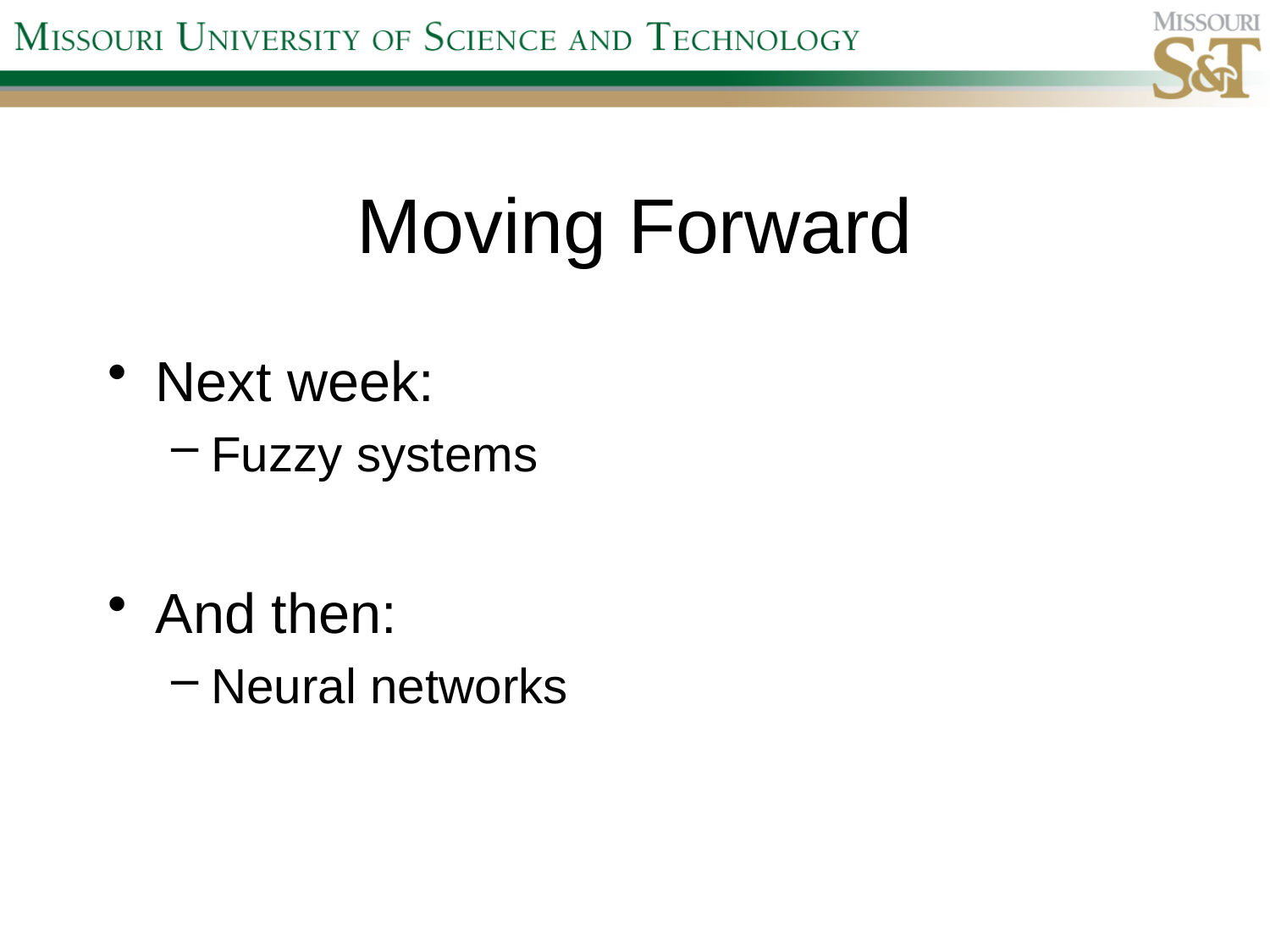

# Moving Forward
Next week:
Fuzzy systems

And then:
Neural networks